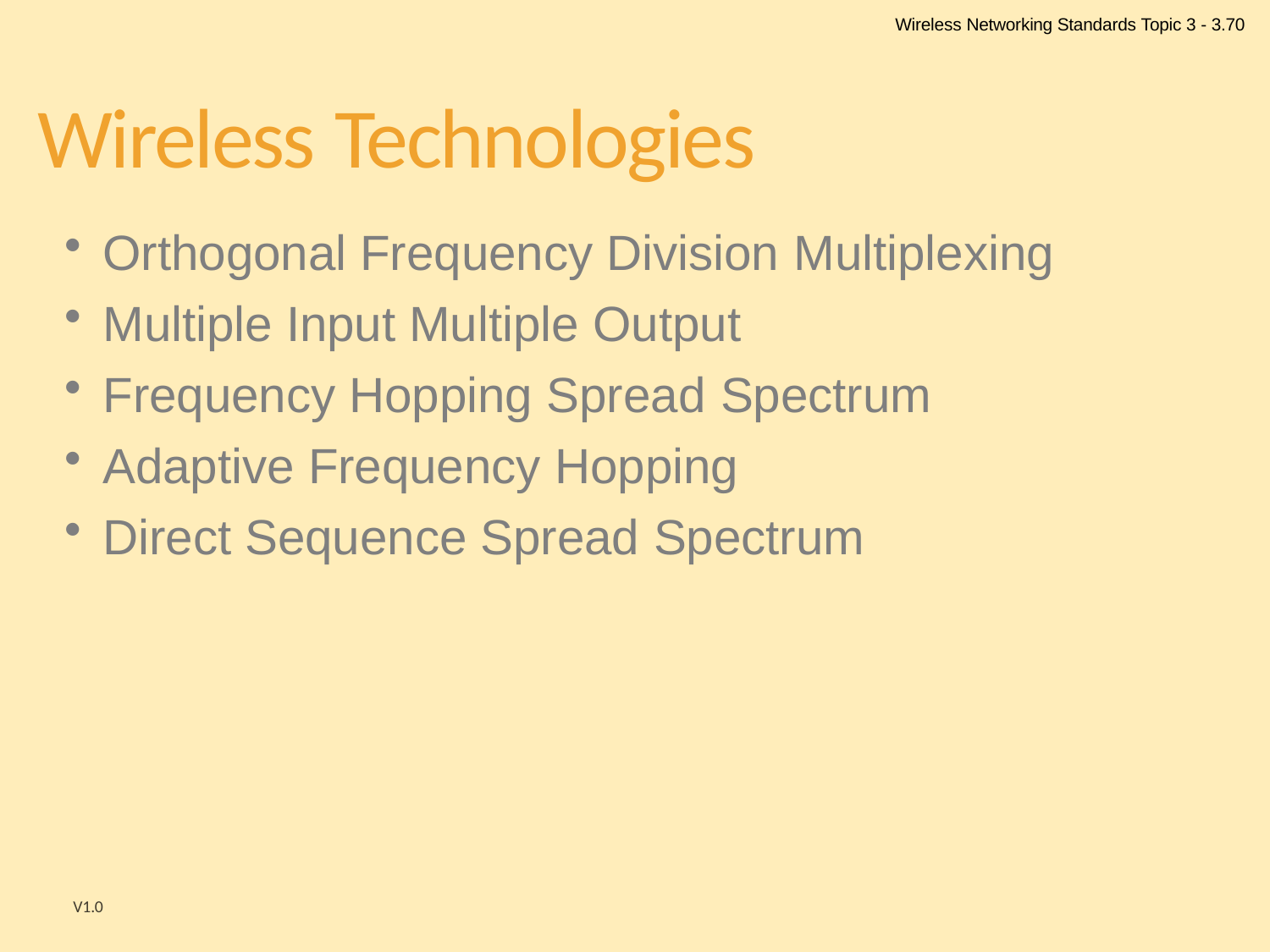

Wireless Networking Standards Topic 3 - 3.70
# Wireless Technologies
Orthogonal Frequency Division Multiplexing
Multiple Input Multiple Output
Frequency Hopping Spread Spectrum
Adaptive Frequency Hopping
Direct Sequence Spread Spectrum
V1.0